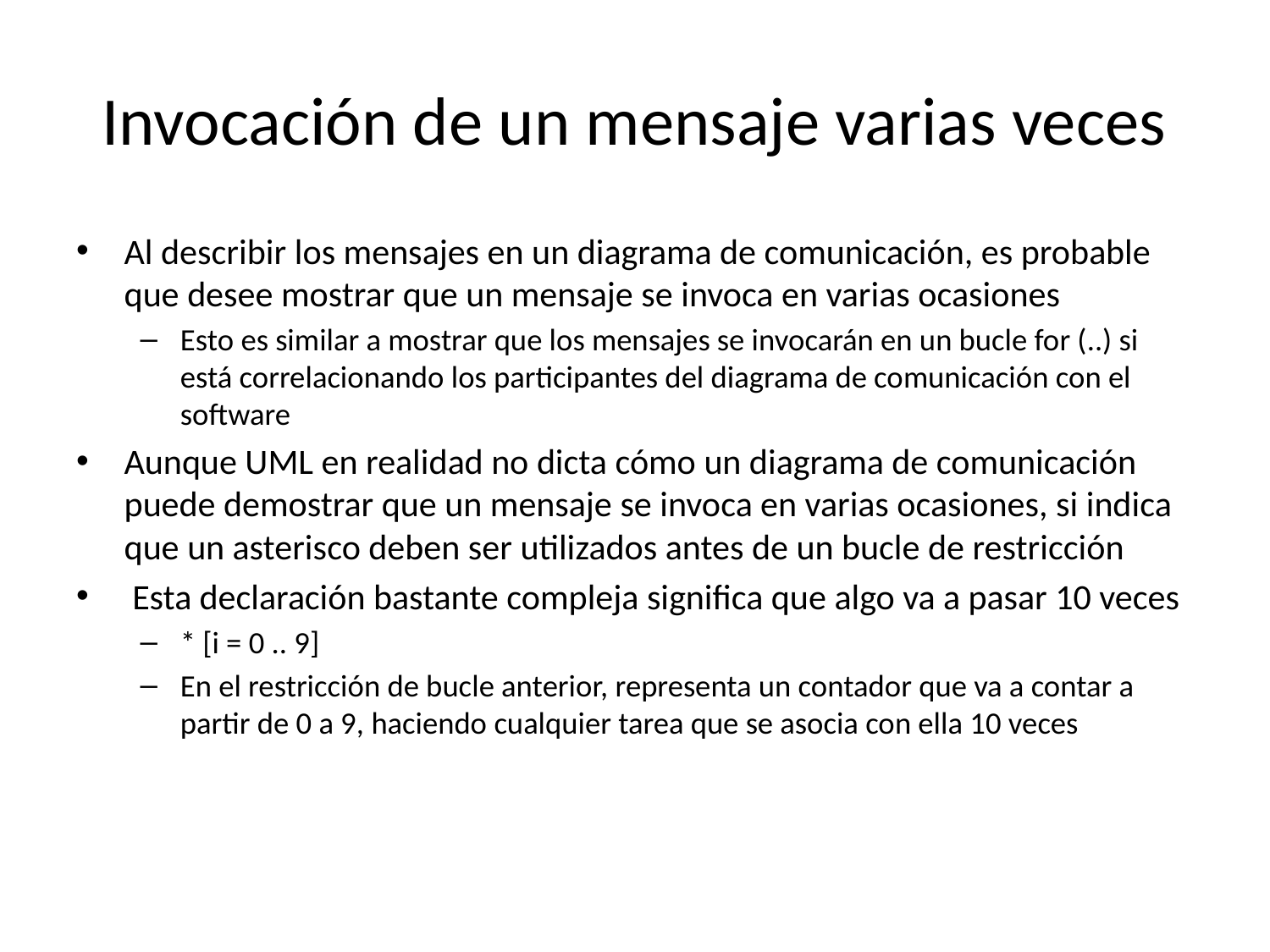

# Invocación de un mensaje varias veces
Al describir los mensajes en un diagrama de comunicación, es probable que desee mostrar que un mensaje se invoca en varias ocasiones
Esto es similar a mostrar que los mensajes se invocarán en un bucle for (..) si está correlacionando los participantes del diagrama de comunicación con el software
Aunque UML en realidad no dicta cómo un diagrama de comunicación puede demostrar que un mensaje se invoca en varias ocasiones, si indica que un asterisco deben ser utilizados antes de un bucle de restricción
 Esta declaración bastante compleja significa que algo va a pasar 10 veces
* [i = 0 .. 9]
En el restricción de bucle anterior, representa un contador que va a contar a partir de 0 a 9, haciendo cualquier tarea que se asocia con ella 10 veces